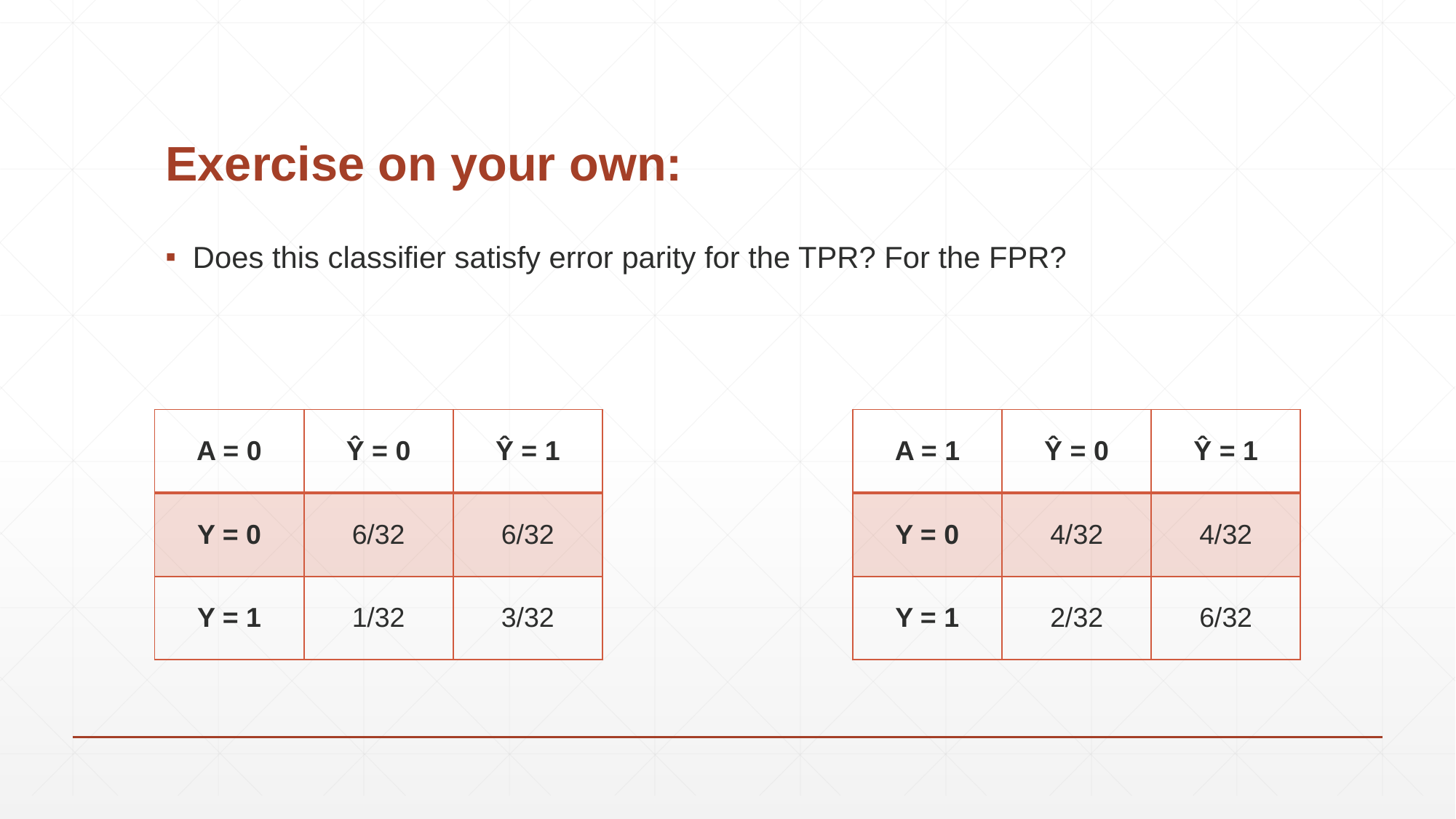

# Exercise on your own:
Does this classifier satisfy error parity for the TPR? For the FPR?
| A = 0 | Ŷ = 0 | Ŷ = 1 |
| --- | --- | --- |
| Y = 0 | 6/32 | 6/32 |
| Y = 1 | 1/32 | 3/32 |
| A = 1 | Ŷ = 0 | Ŷ = 1 |
| --- | --- | --- |
| Y = 0 | 4/32 | 4/32 |
| Y = 1 | 2/32 | 6/32 |